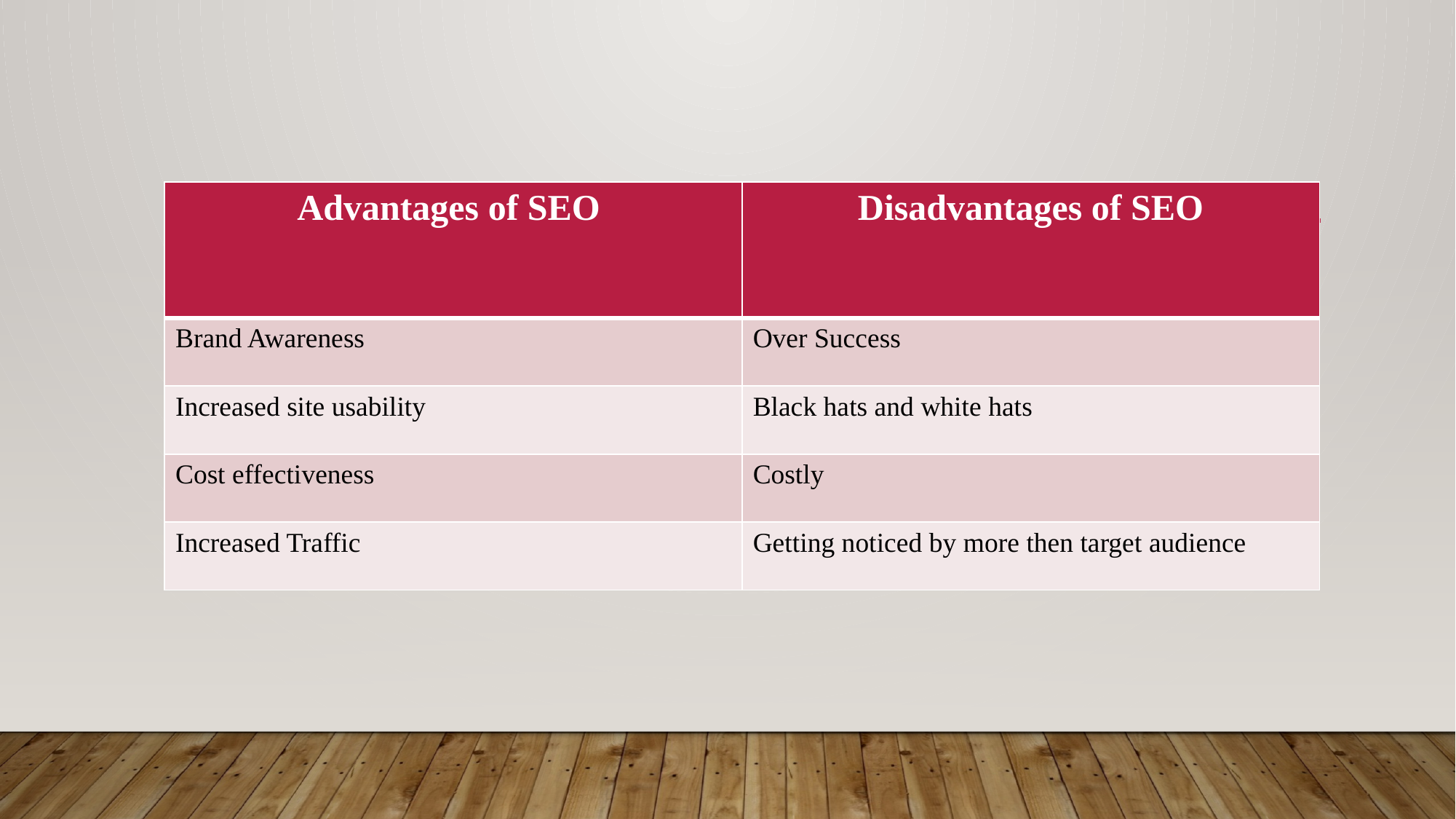

| Advantages of SEO | Disadvantages of SEO |
| --- | --- |
| Brand Awareness | Over Success |
| Increased site usability | Black hats and white hats |
| Cost effectiveness | Costly |
| Increased Traffic | Getting noticed by more then target audience |